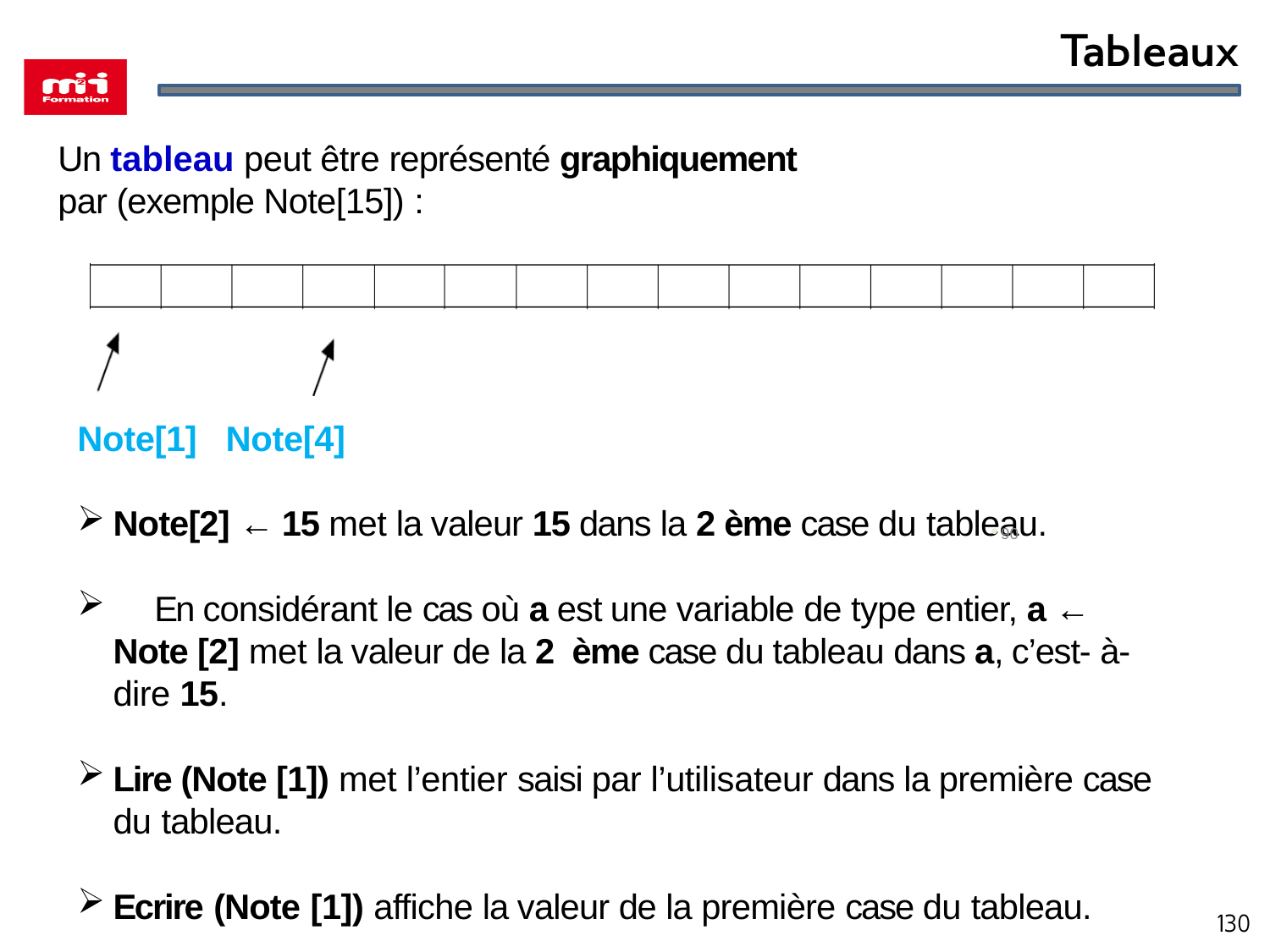

# Tableaux
Un tableau peut être représenté graphiquement par (exemple Note[15]) :

Note[1]	Note[4]

Note[2] ← 15 met la valeur 15 dans la 2 ème case du tableau.

	En considérant le cas où a est une variable de type entier, a ← Note [2] met la valeur de la 2  ème case du tableau dans a, c’est- à- dire 15.

Lire (Note [1]) met l’entier saisi par l’utilisateur dans la première case du tableau.

Ecrire (Note [1]) affiche la valeur de la première case du tableau.
90
130